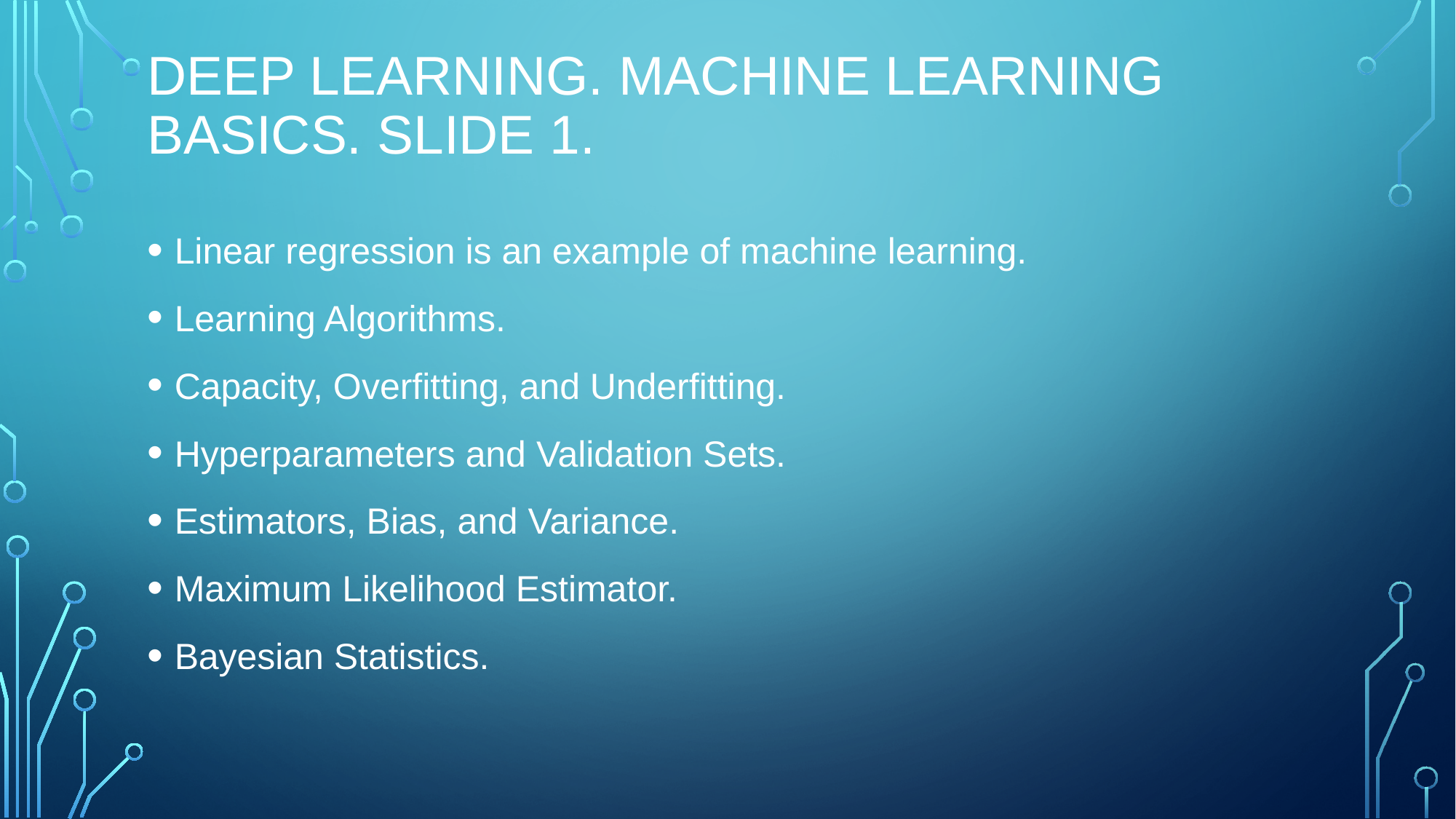

# Deep Learning. Machine Learning Basics. Slide 1.
Linear regression is an example of machine learning.
Learning Algorithms.
Capacity, Overfitting, and Underfitting.
Hyperparameters and Validation Sets.
Estimators, Bias, and Variance.
Maximum Likelihood Estimator.
Bayesian Statistics.